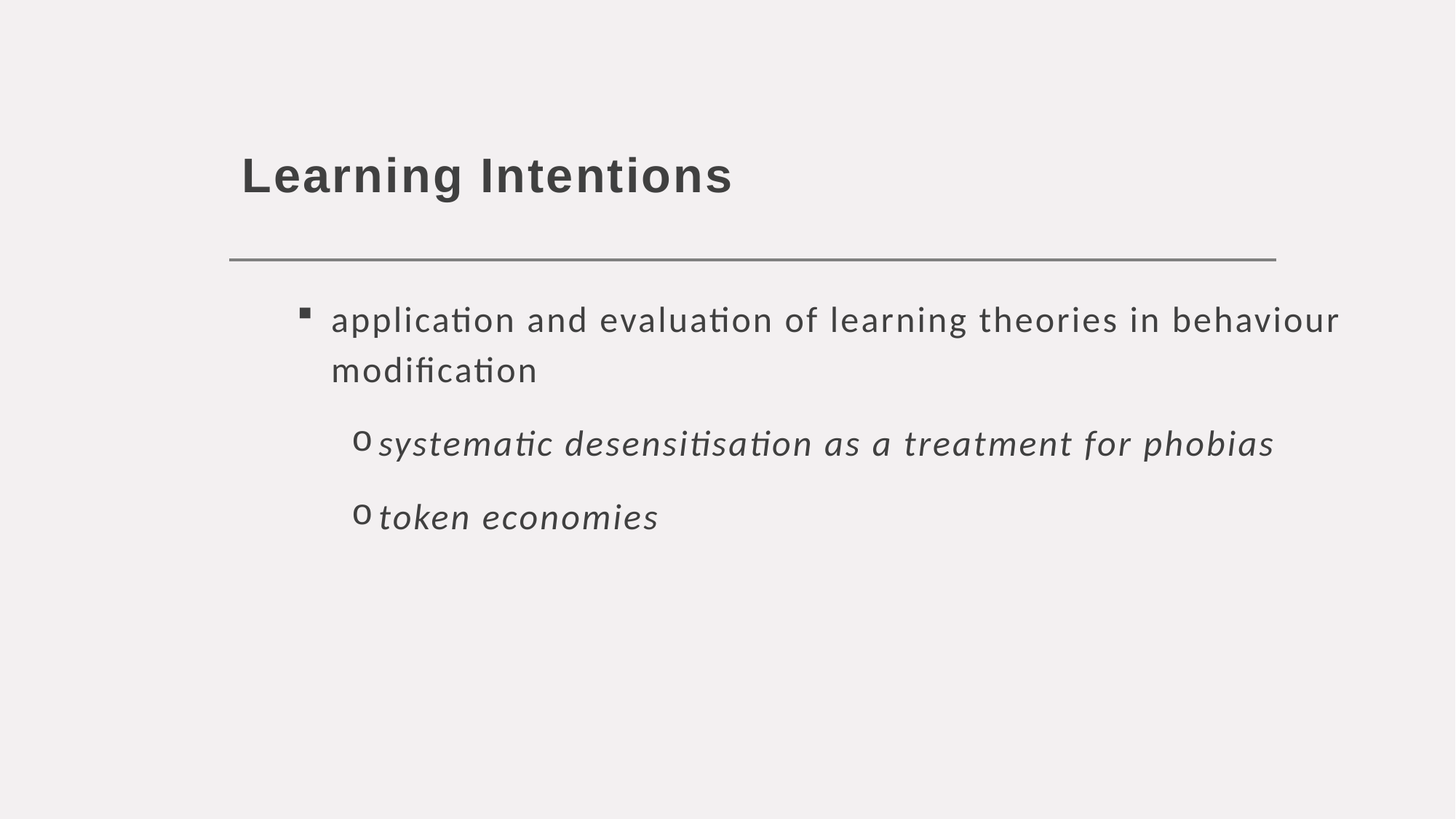

# Learning Intentions
application and evaluation of learning theories in behaviour modification
systematic desensitisation as a treatment for phobias
token economies